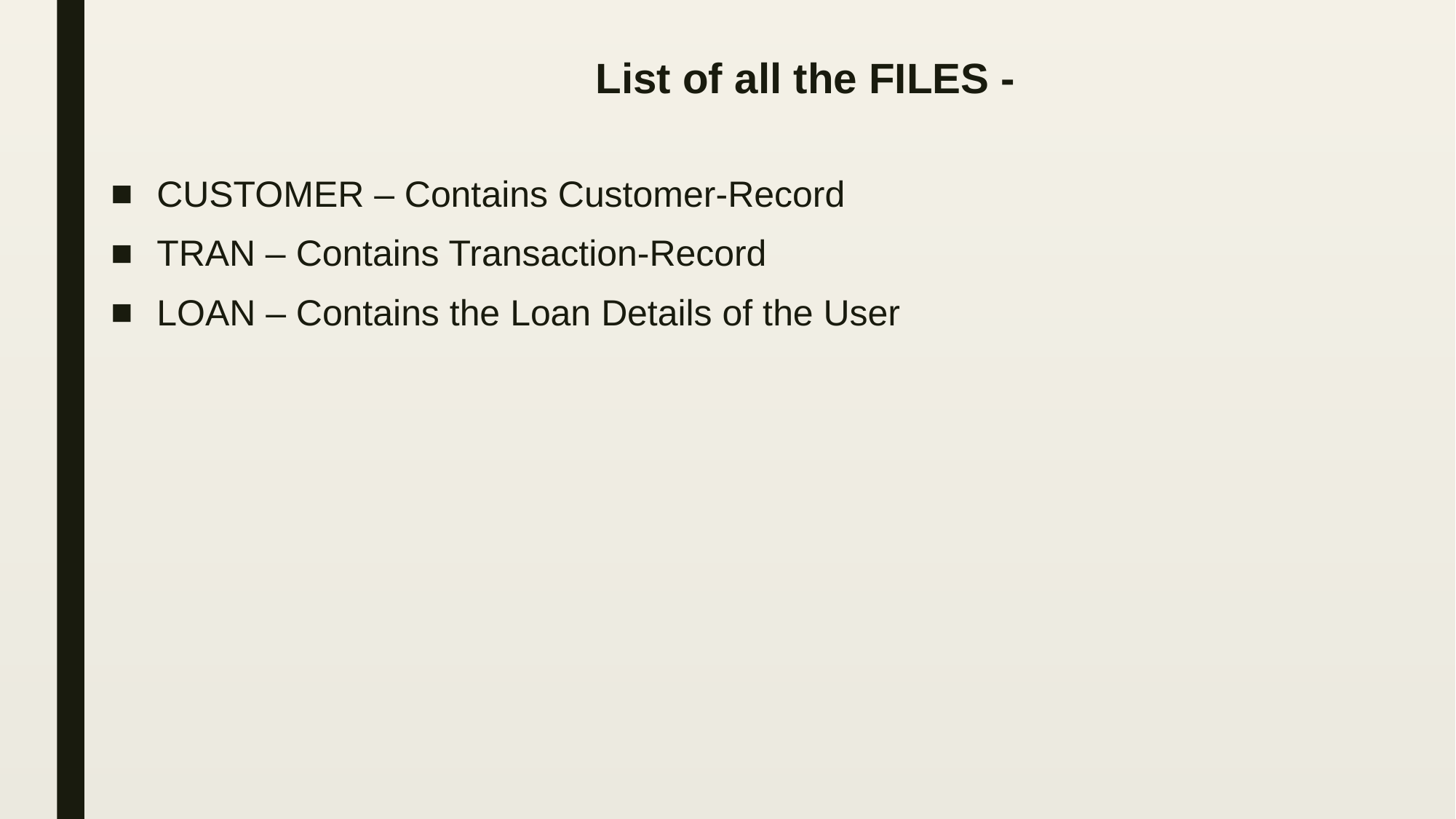

List of all the FILES -

CUSTOMER – Contains Customer-Record
TRAN – Contains Transaction-Record
LOAN – Contains the Loan Details of the User